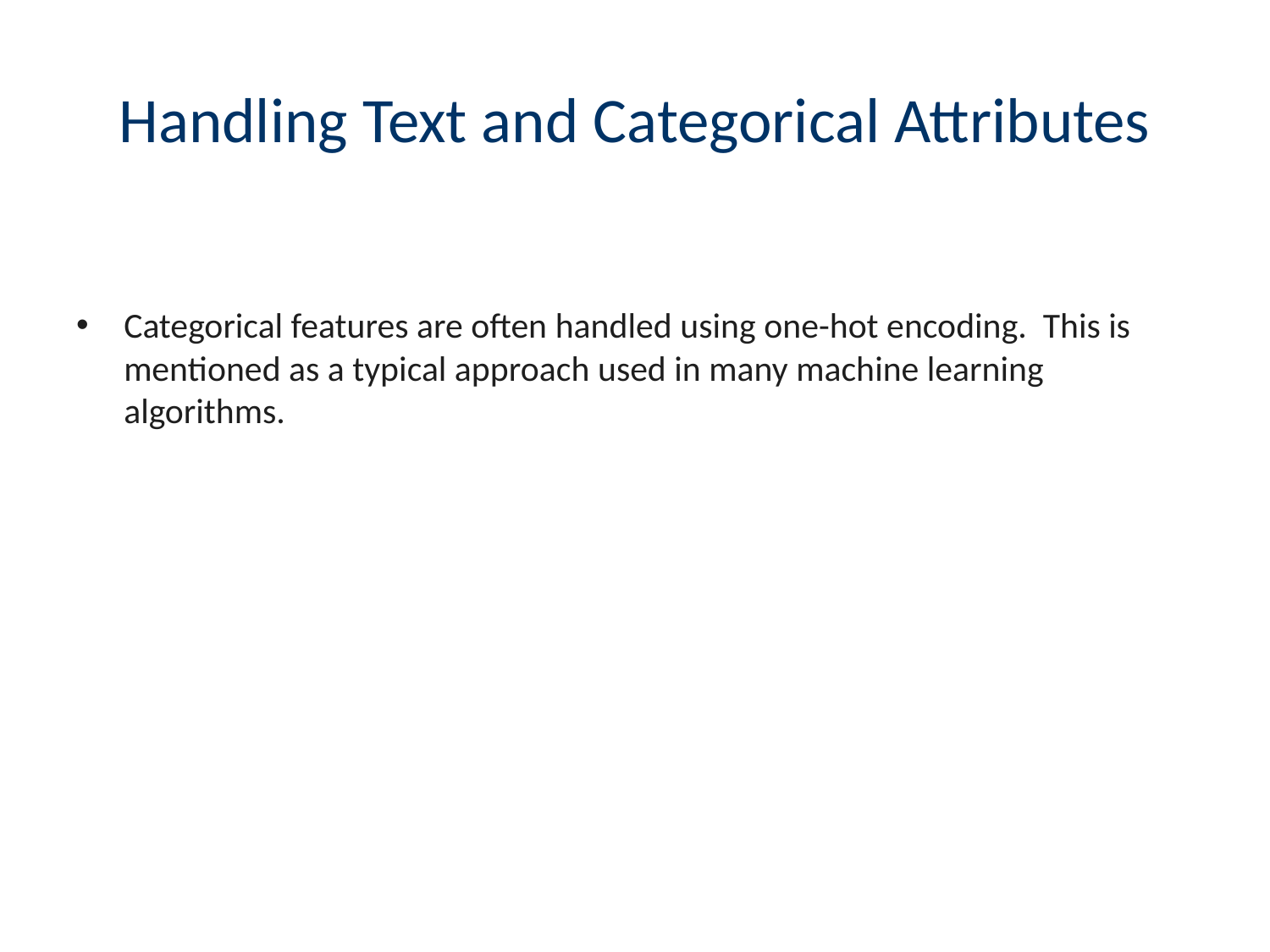

# Handling Text and Categorical Attributes

Categorical features are often handled using one-hot encoding.  This is mentioned as a typical approach used in many machine learning algorithms.